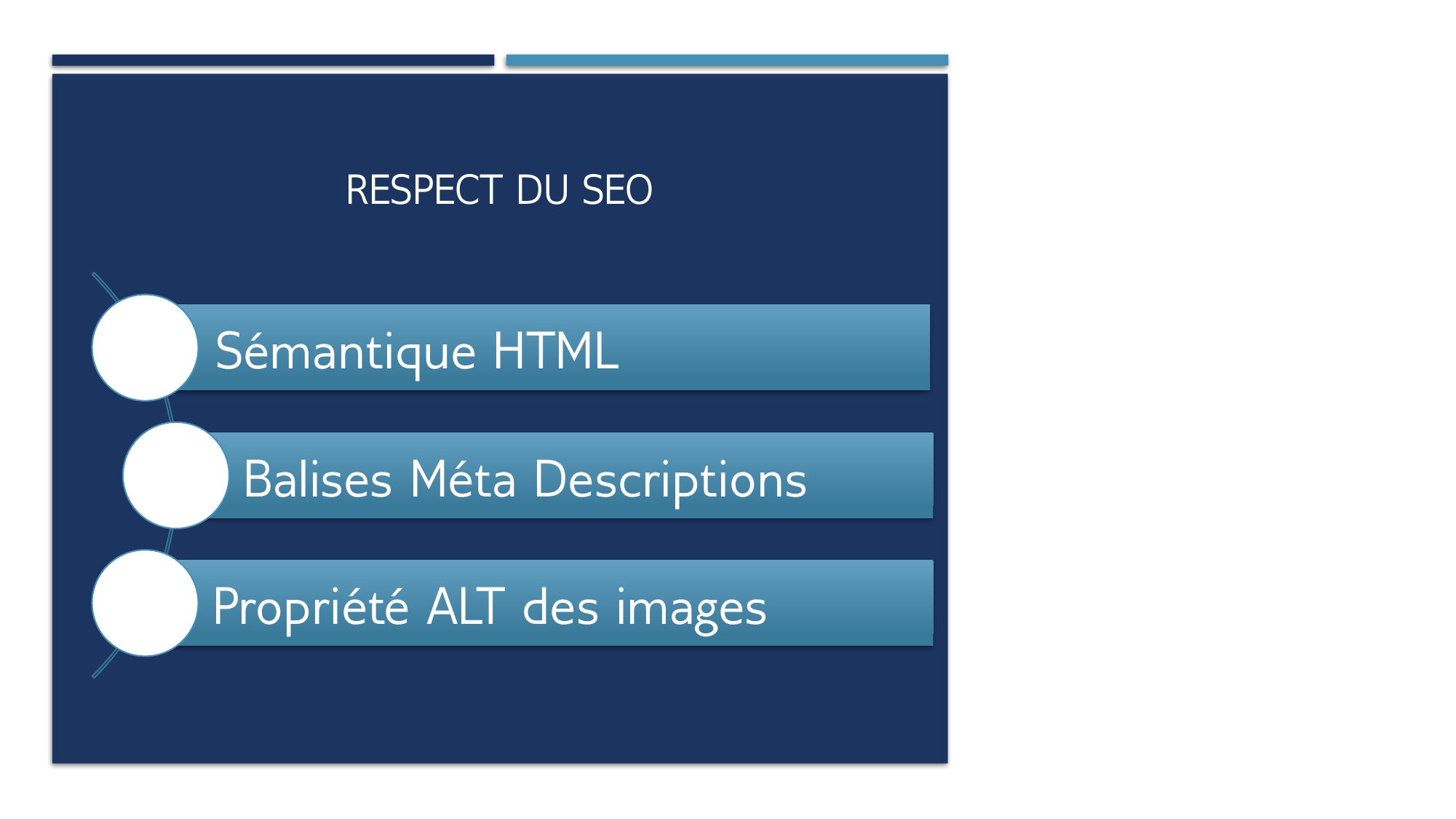

# RESPECT DU seo
Sémantique HTML
Balises Méta Descriptions
Propriété ALT des images